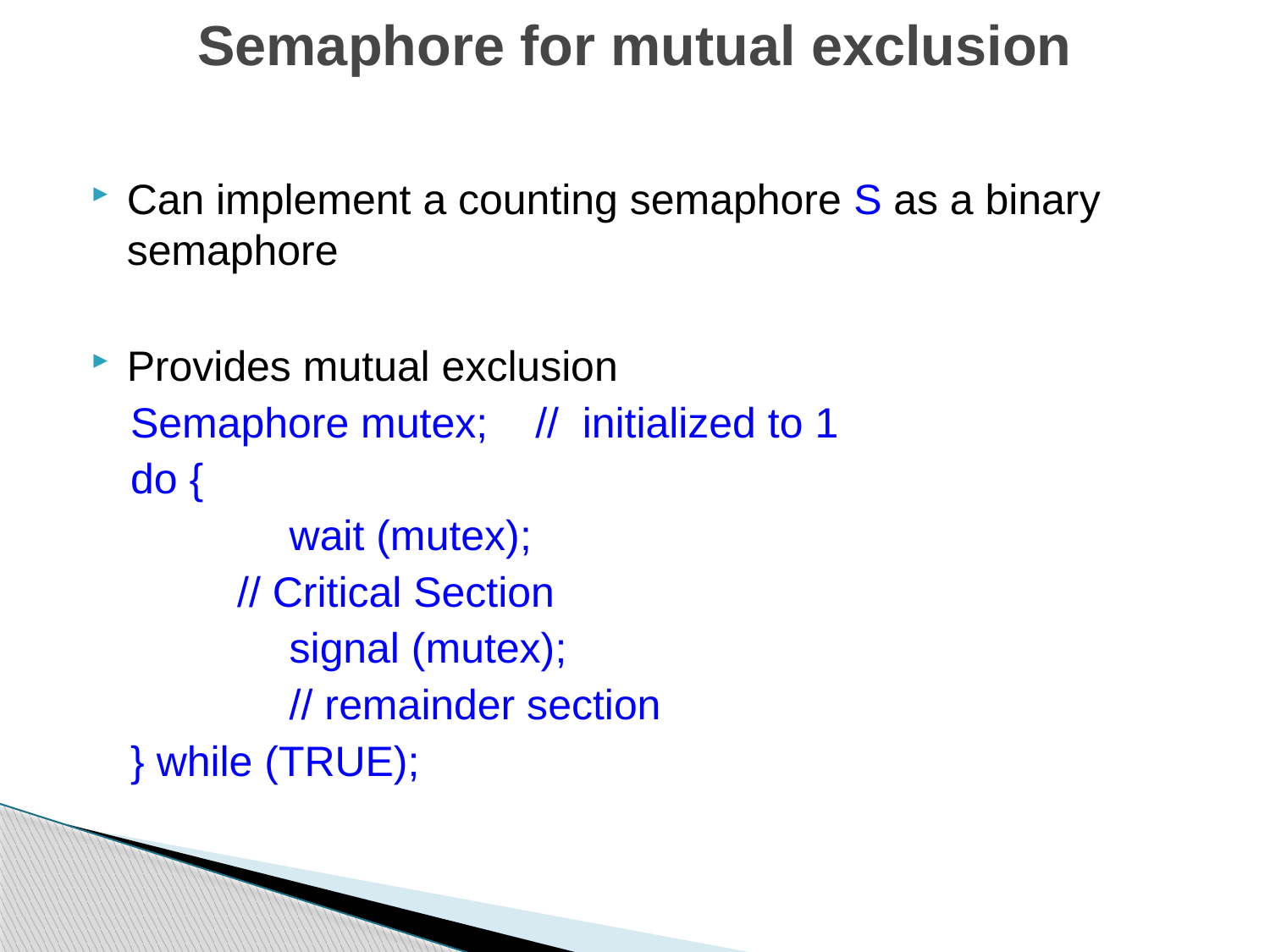

# Semaphore for mutual exclusion
Can implement a counting semaphore S as a binary semaphore

Provides mutual exclusion
Semaphore mutex;    //  initialized to 1
do {
		wait (mutex);
         // Critical Section
     	signal (mutex);
		// remainder section
} while (TRUE);